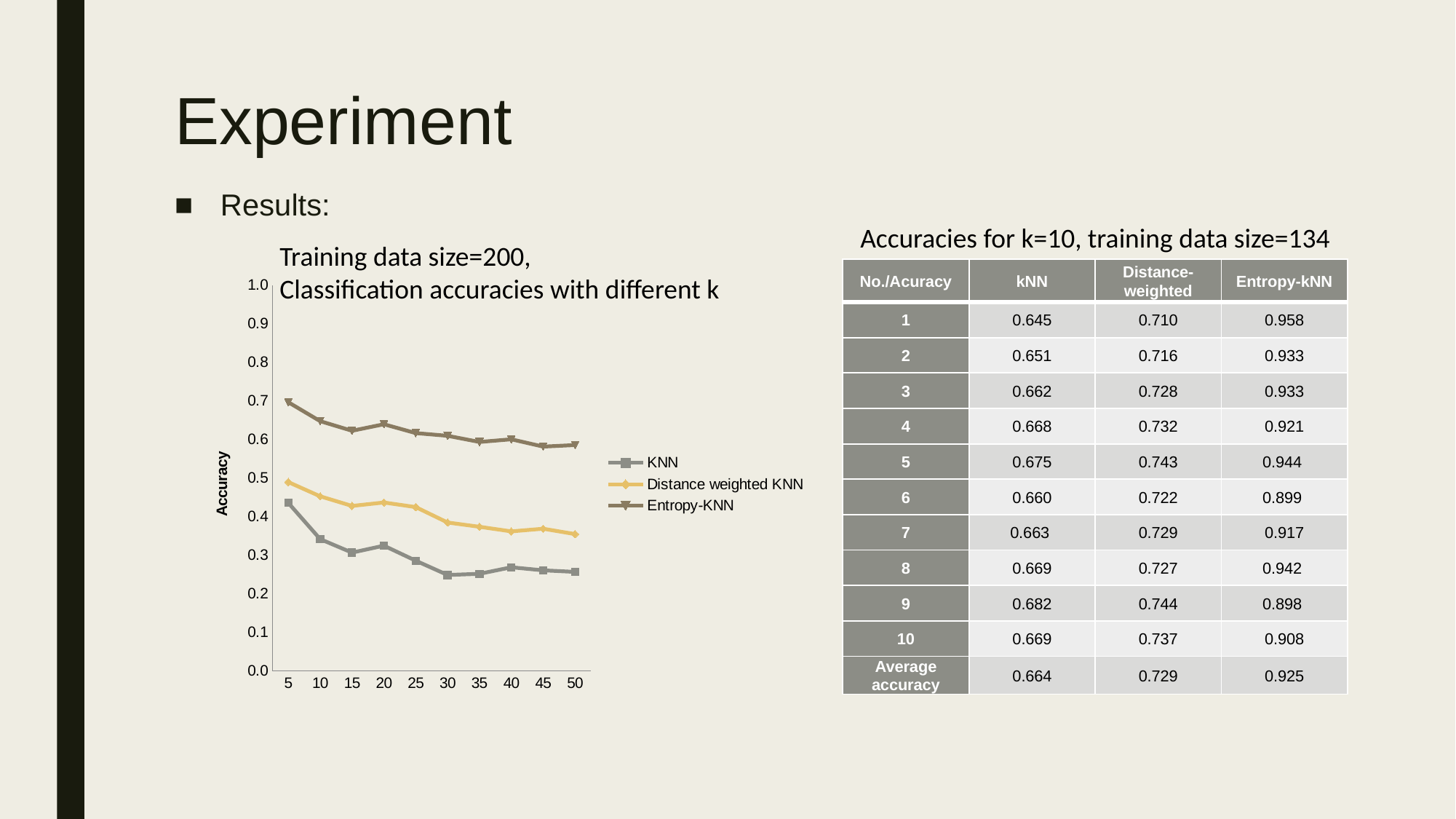

# Experiment
Results:

Accuracies for k=10, training data size=134
Training data size=200,
Classification accuracies with different k
| No./Acuracy | kNN | Distance-weighted | Entropy-kNN |
| --- | --- | --- | --- |
| 1 | 0.645 | 0.710 | 0.958 |
| 2 | 0.651 | 0.716 | 0.933 |
| 3 | 0.662 | 0.728 | 0.933 |
| 4 | 0.668 | 0.732 | 0.921 |
| 5 | 0.675 | 0.743 | 0.944 |
| 6 | 0.660 | 0.722 | 0.899 |
| 7 | 0.663 | 0.729 | 0.917 |
| 8 | 0.669 | 0.727 | 0.942 |
| 9 | 0.682 | 0.744 | 0.898 |
| 10 | 0.669 | 0.737 | 0.908 |
| Average accuracy | 0.664 | 0.729 | 0.925 |

### Chart

| Category | KNN | Distance weighted KNN | Entropy-KNN |
|---|---|---|---|
| 5 | 0.435 | 0.489 | 0.696 |
| 10 | 0.341 | 0.452 | 0.647 |
| 15 | 0.306 | 0.427 | 0.622 |
| 20 | 0.324 | 0.436 | 0.639 |
| 25 | 0.285 | 0.424 | 0.616 |
| 30 | 0.248 | 0.384 | 0.609 |
| 35 | 0.251 | 0.373 | 0.593 |
| 40 | 0.268 | 0.361 | 0.6 |
| 45 | 0.26 | 0.368 | 0.581 |
| 50 | 0.256 | 0.354 | 0.585 |